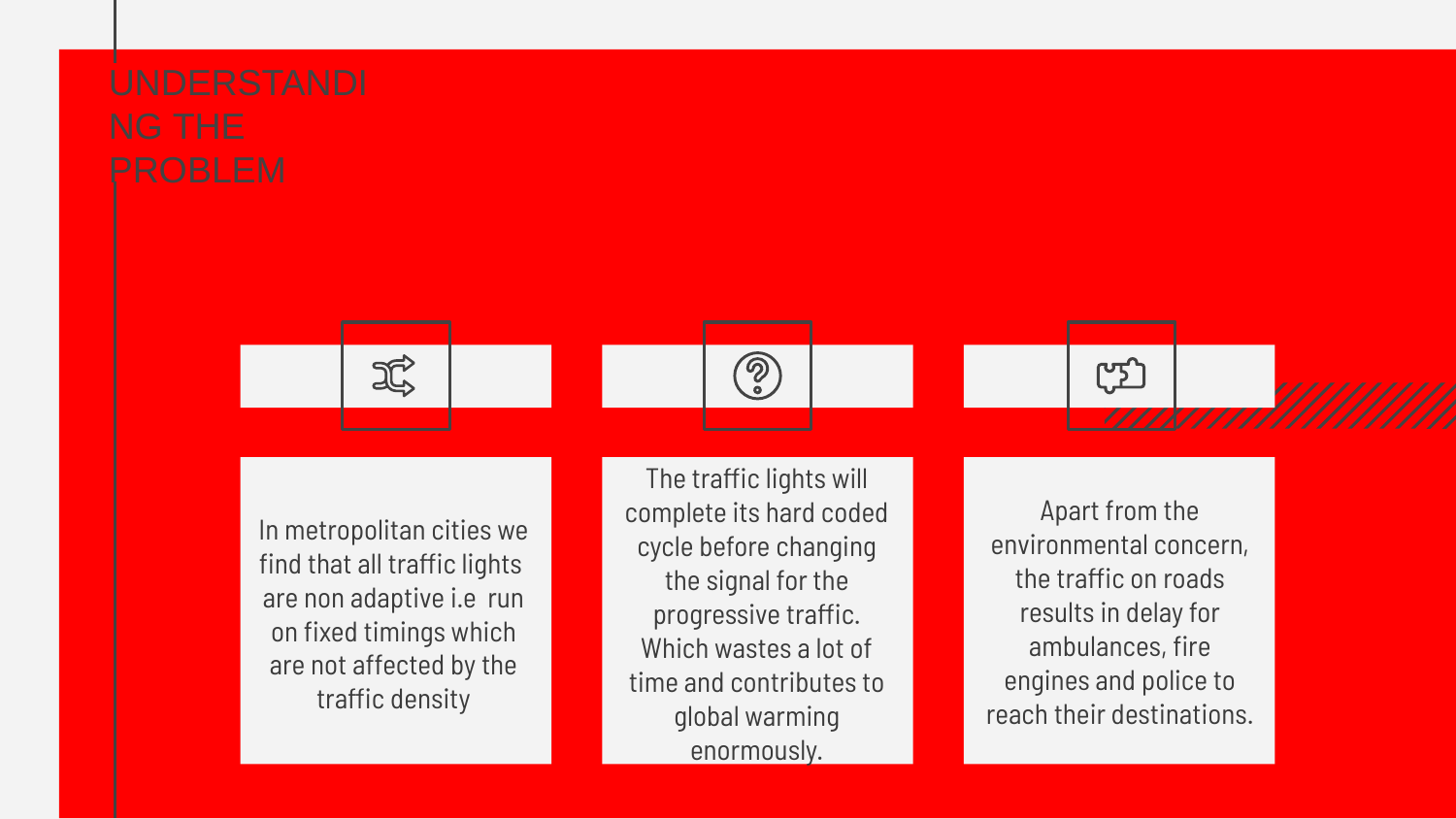

# UNDERSTANDING THE PROBLEM

Apart from the environmental concern, the traffic on roads results in delay for ambulances, fire engines and police to reach their destinations.
In metropolitan cities we find that all traffic lights  are non adaptive i.e  run on fixed timings which are not affected by the traffic density
The traffic lights will complete its hard coded cycle before changing the signal for the progressive traffic. Which wastes a lot of time and contributes to global warming
enormously.